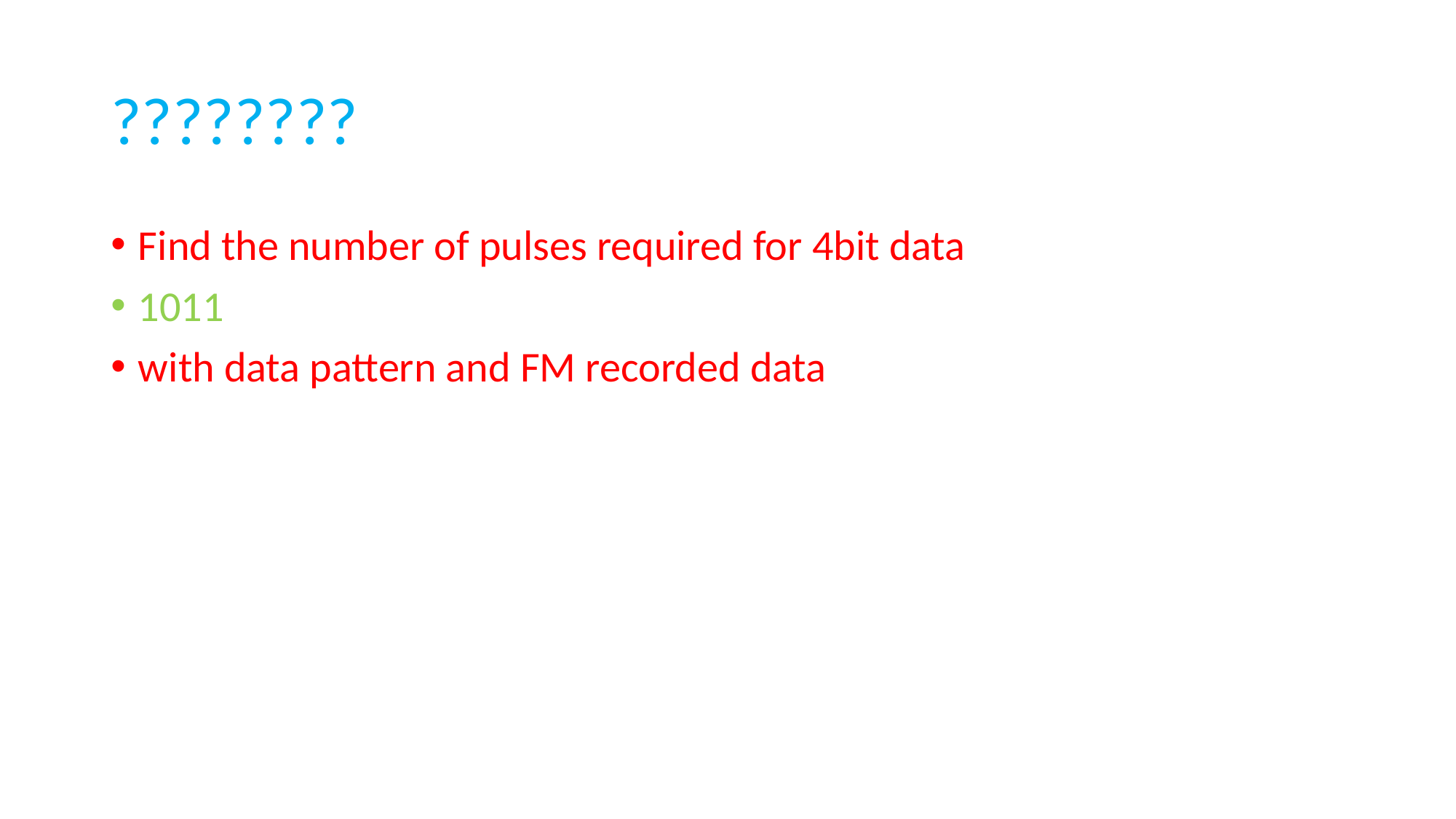

# ????????
Find the number of pulses required for 4bit data
1011
with data pattern and FM recorded data